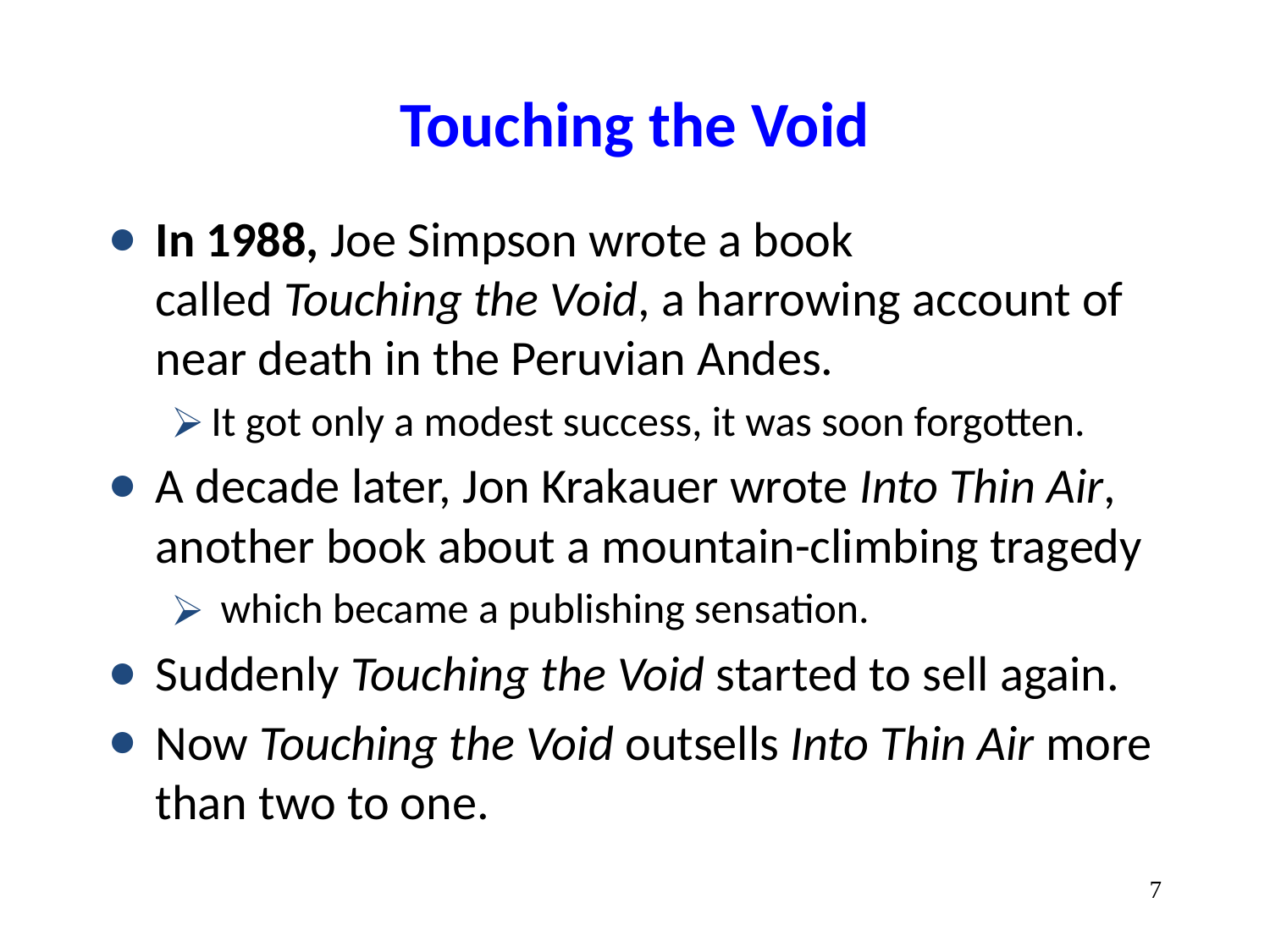

# Touching the Void
In 1988, Joe Simpson wrote a book called Touching the Void, a harrowing account of near death in the Peruvian Andes.
It got only a modest success, it was soon forgotten.
A decade later, Jon Krakauer wrote Into Thin Air, another book about a mountain-climbing tragedy
 which became a publishing sensation.
Suddenly Touching the Void started to sell again.
Now Touching the Void outsells Into Thin Air more than two to one.

7